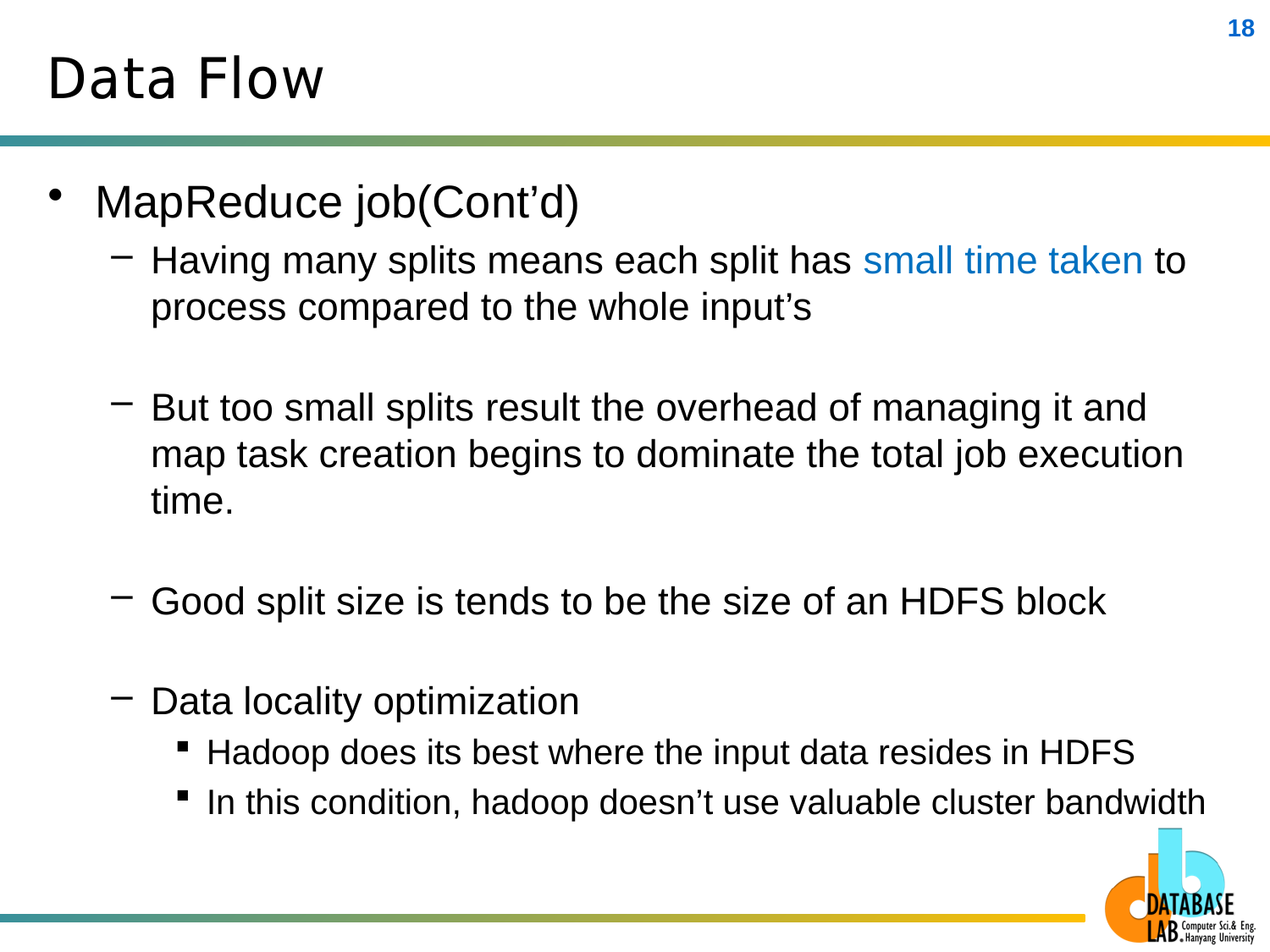

# Data Flow
MapReduce job(Cont’d)
Having many splits means each split has small time taken to process compared to the whole input’s

But too small splits result the overhead of managing it and map task creation begins to dominate the total job execution time.

Good split size is tends to be the size of an HDFS block

Data locality optimization
Hadoop does its best where the input data resides in HDFS
In this condition, hadoop doesn’t use valuable cluster bandwidth